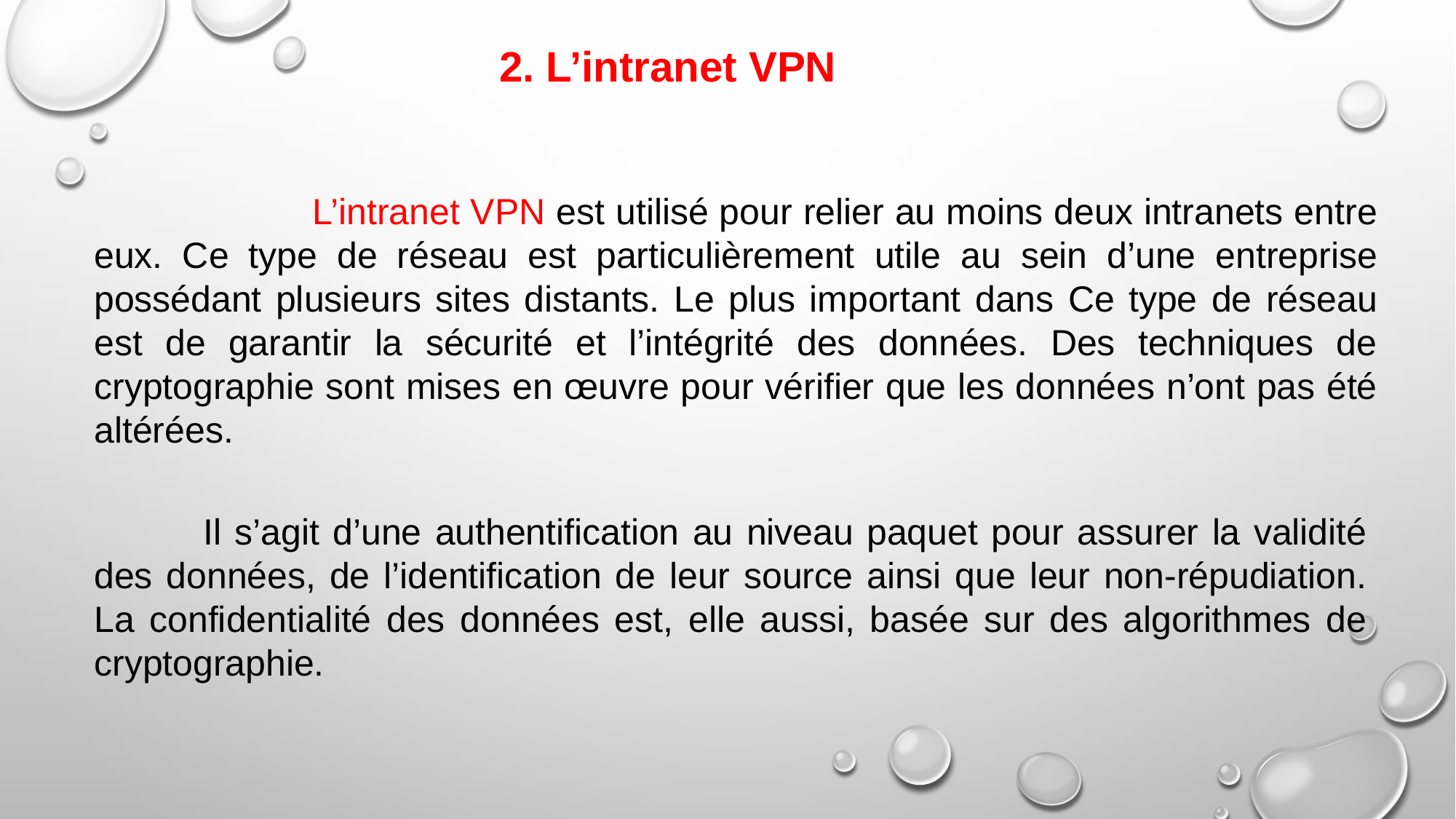

2. L’intranet VPN
		L’intranet VPN est utilisé pour relier au moins deux intranets entre eux. Ce type de réseau est particulièrement utile au sein d’une entreprise possédant plusieurs sites distants. Le plus important dans Ce type de réseau est de garantir la sécurité et l’intégrité des données. Des techniques de cryptographie sont mises en œuvre pour vérifier que les données n’ont pas été altérées.
	Il s’agit d’une authentification au niveau paquet pour assurer la validité des données, de l’identification de leur source ainsi que leur non-répudiation. La confidentialité des données est, elle aussi, basée sur des algorithmes de cryptographie.